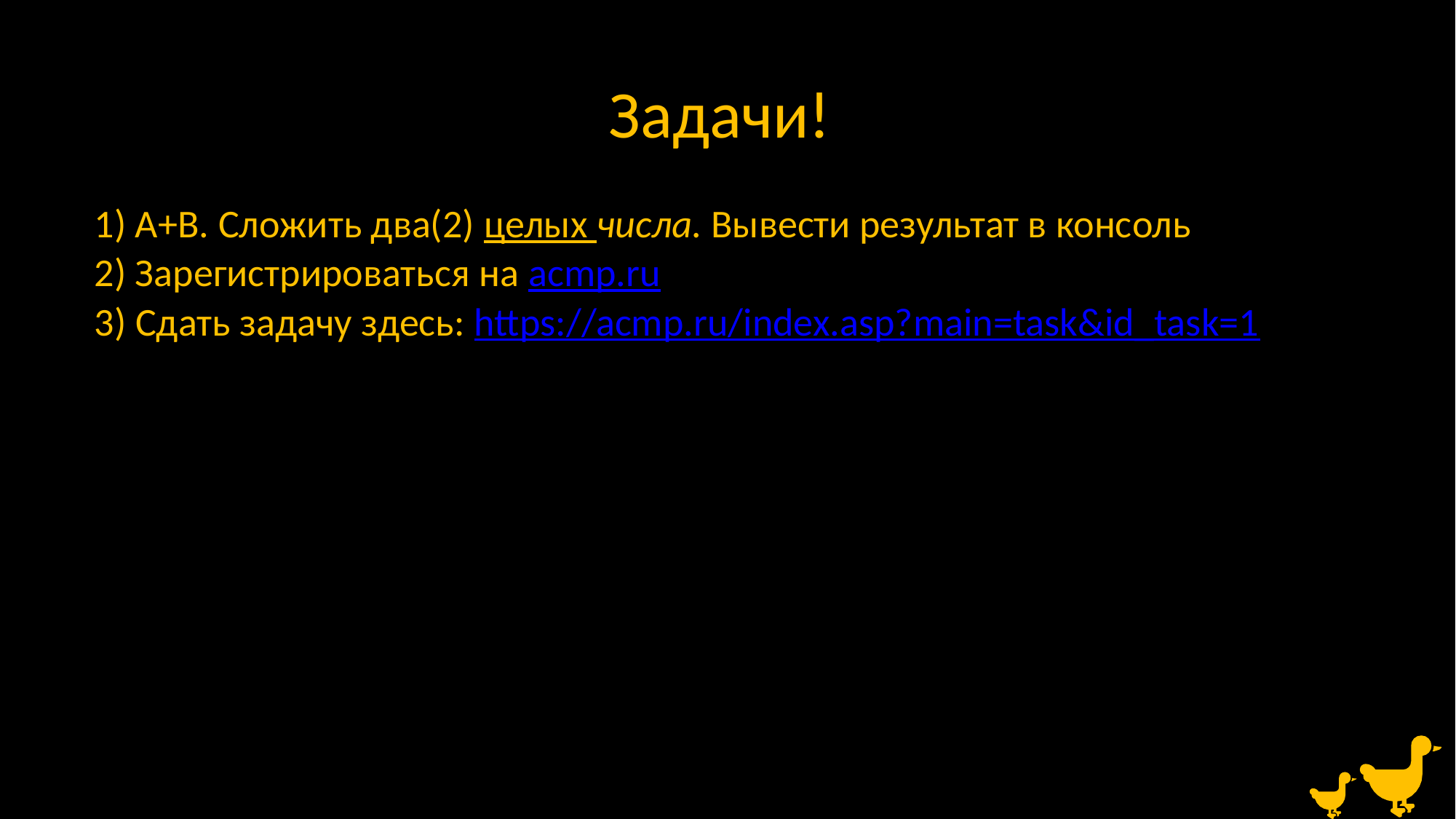

Задачи!
1) A+B. Сложить два(2) целых числа. Вывести результат в консоль
2) Зарегистрироваться на acmp.ru
3) Сдать задачу здесь: https://acmp.ru/index.asp?main=task&id_task=1